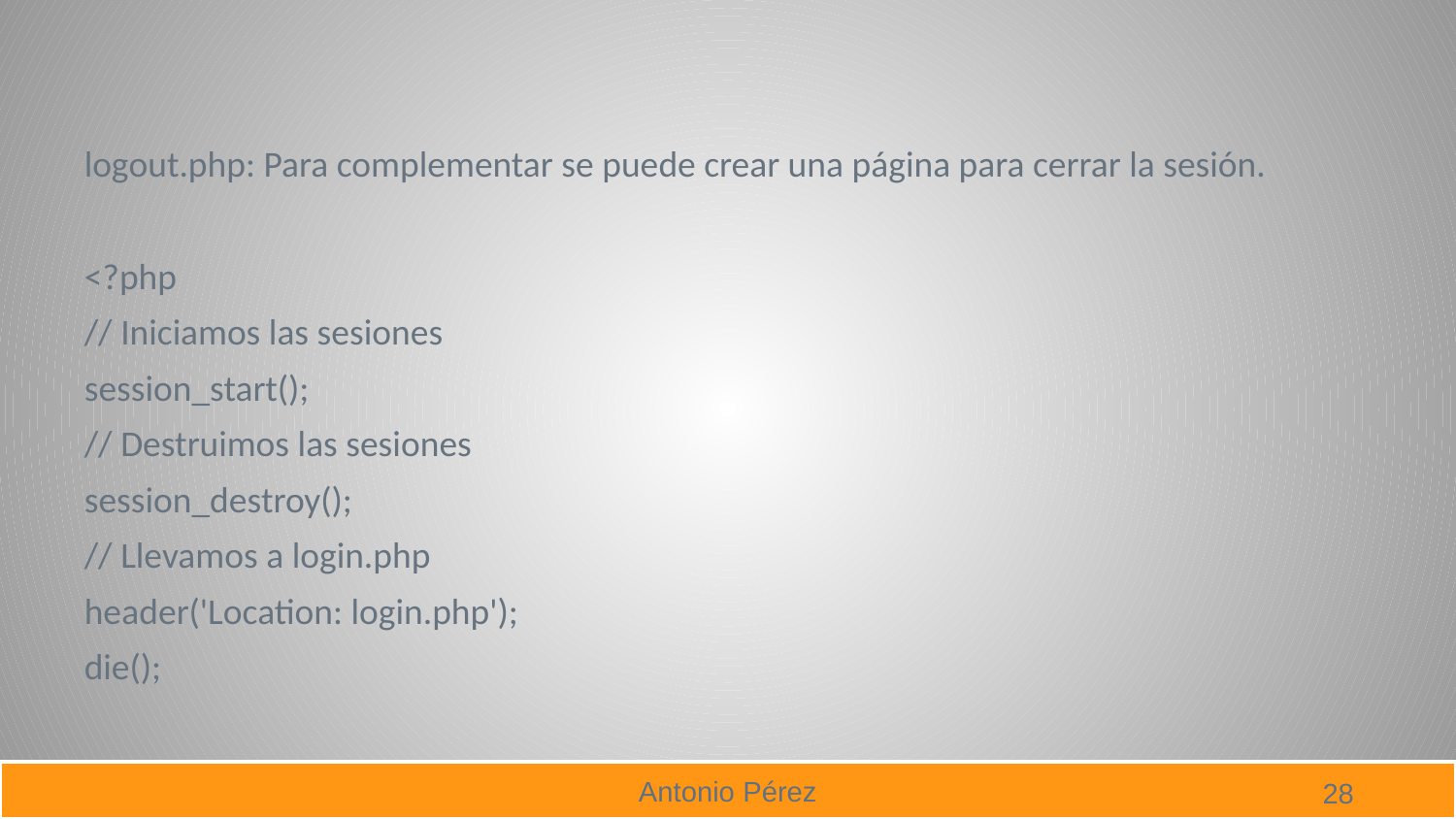

logout.php: Para complementar se puede crear una página para cerrar la sesión.

<?php
// Iniciamos las sesiones
session_start();
// Destruimos las sesiones
session_destroy();
// Llevamos a login.php
header('Location: login.php');
die();
28